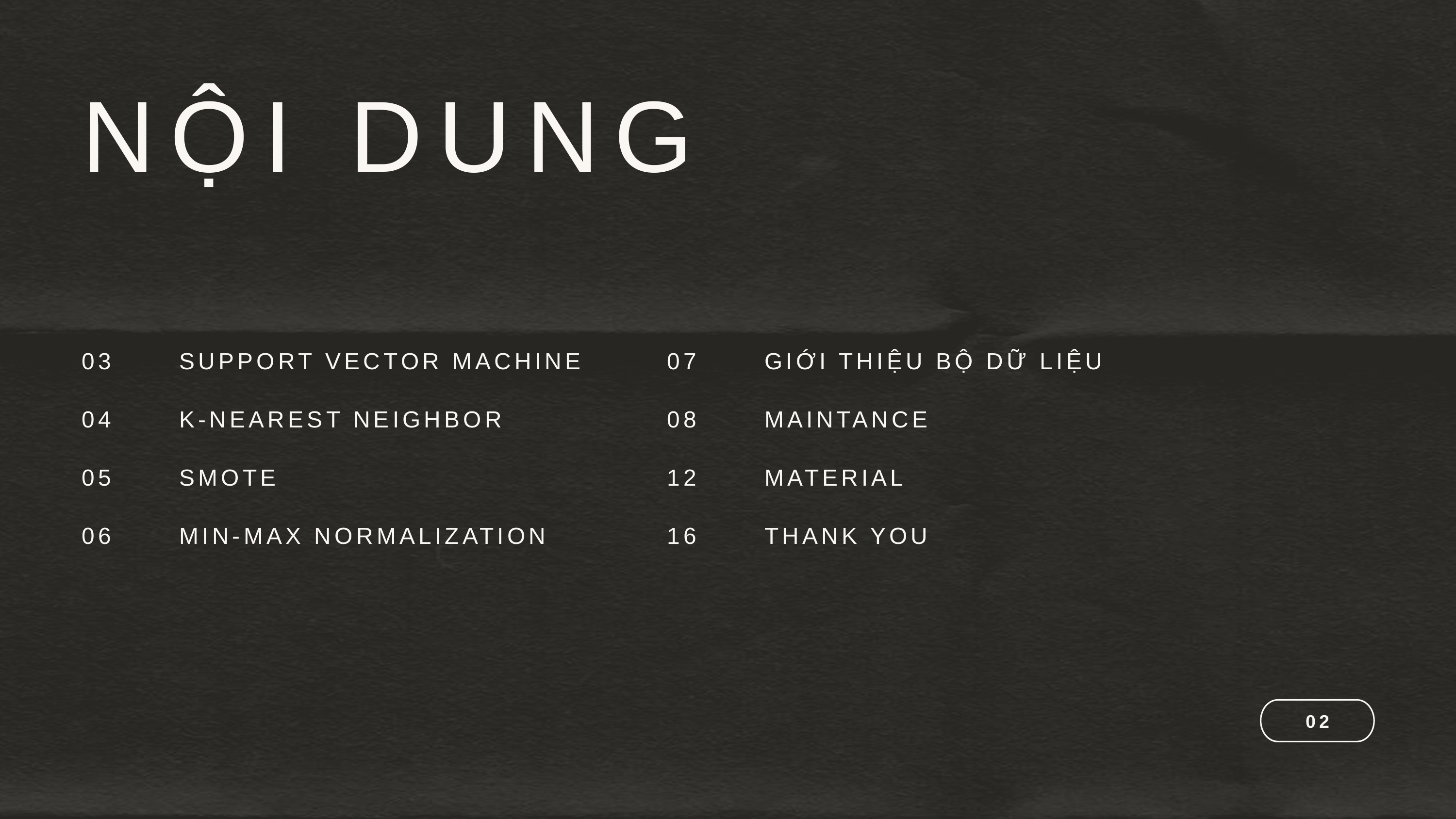

NỘI DUNG
03
04
05
06
SUPPORT VECTOR MACHINE
K-NEAREST NEIGHBOR
SMOTE
MIN-MAX NORMALIZATION
07
08
12
16
GIỚI THIỆU BỘ DỮ LIỆU
MAINTANCE
MATERIAL
THANK YOU

02